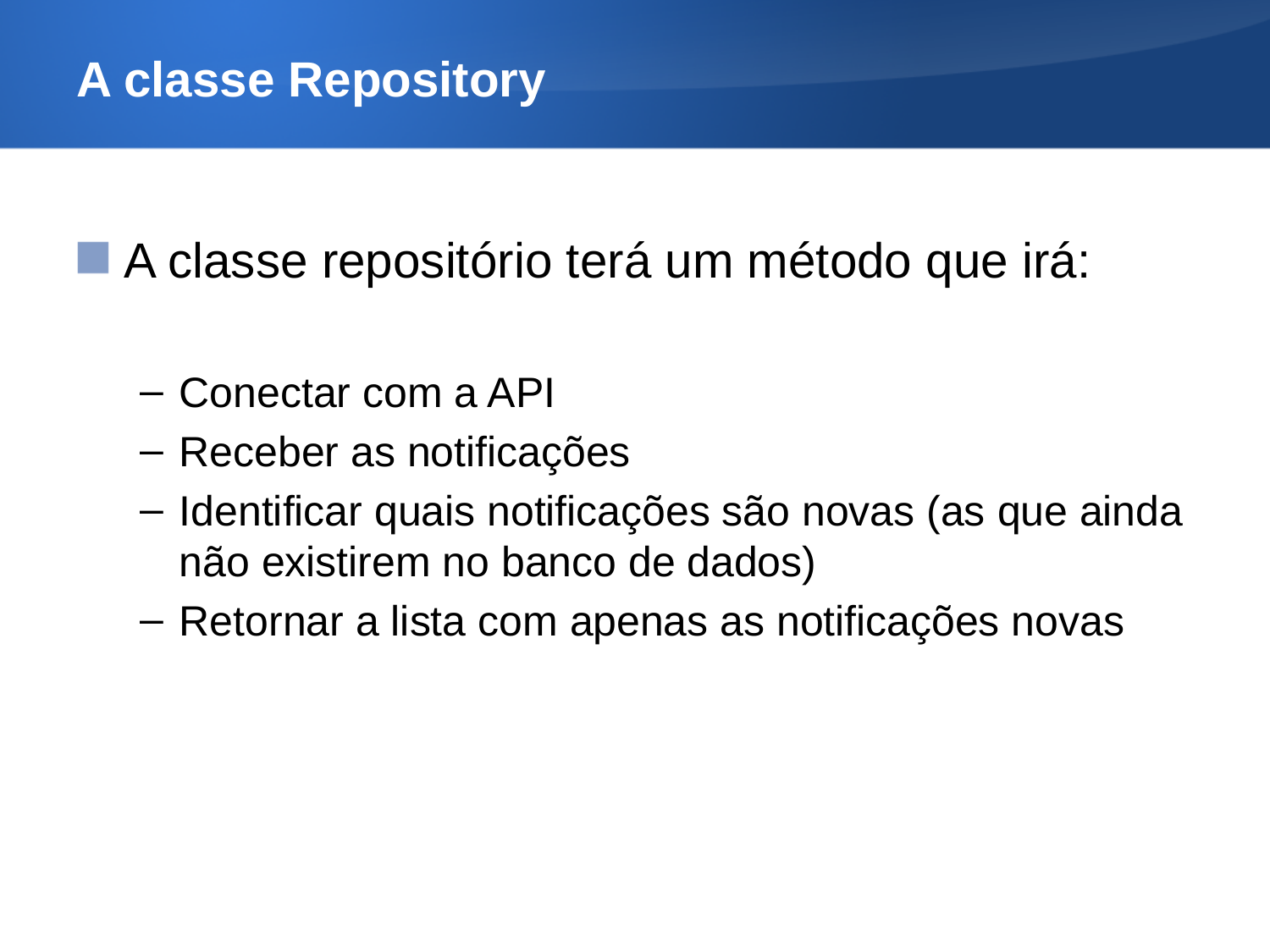

# A classe Repository
A classe repositório terá um método que irá:

Conectar com a API
Receber as notificações
Identificar quais notificações são novas (as que ainda não existirem no banco de dados)
Retornar a lista com apenas as notificações novas